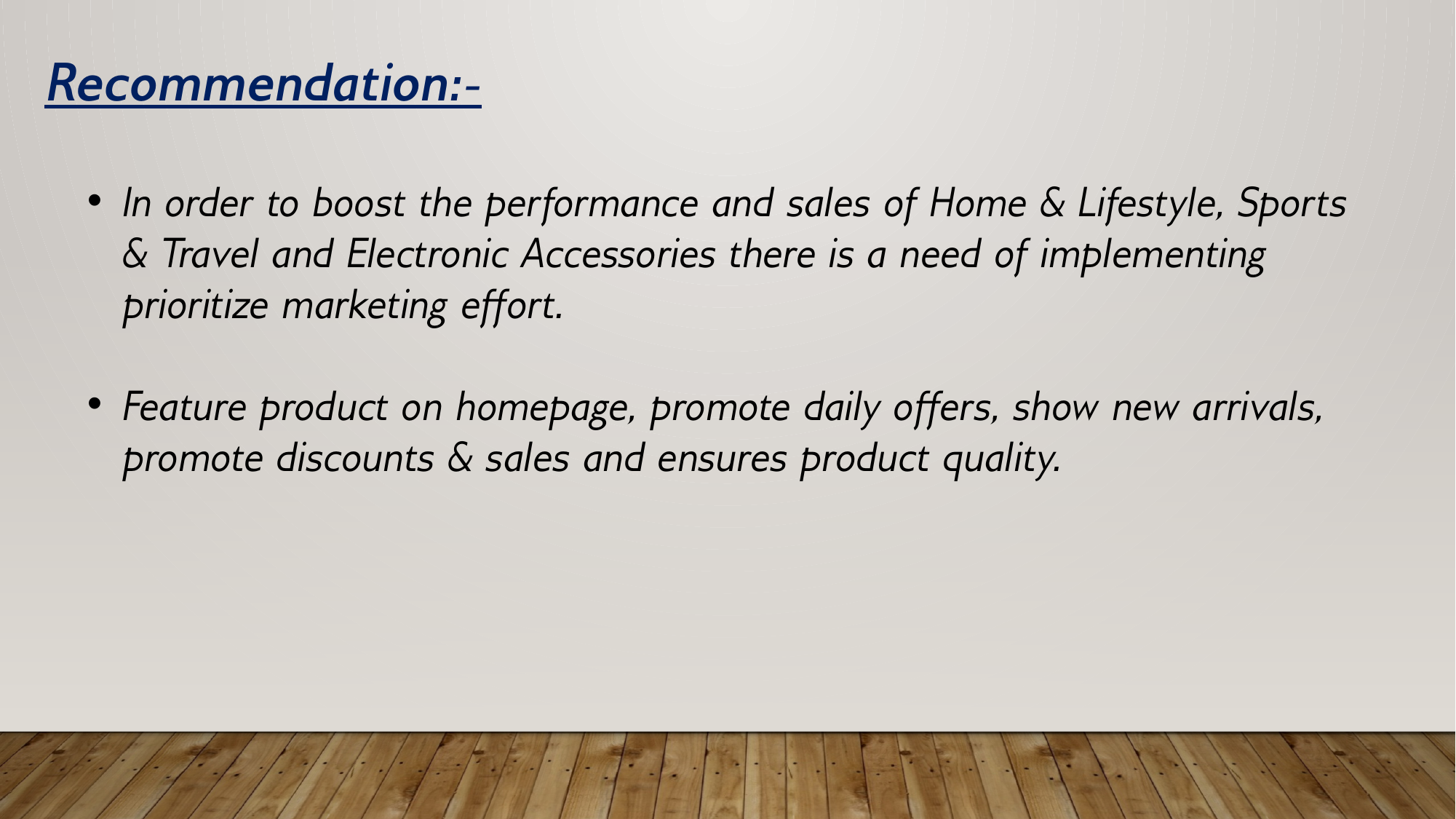

Recommendation:-
In order to boost the performance and sales of Home & Lifestyle, Sports & Travel and Electronic Accessories there is a need of implementing prioritize marketing effort.

Feature product on homepage, promote daily offers, show new arrivals, promote discounts & sales and ensures product quality.